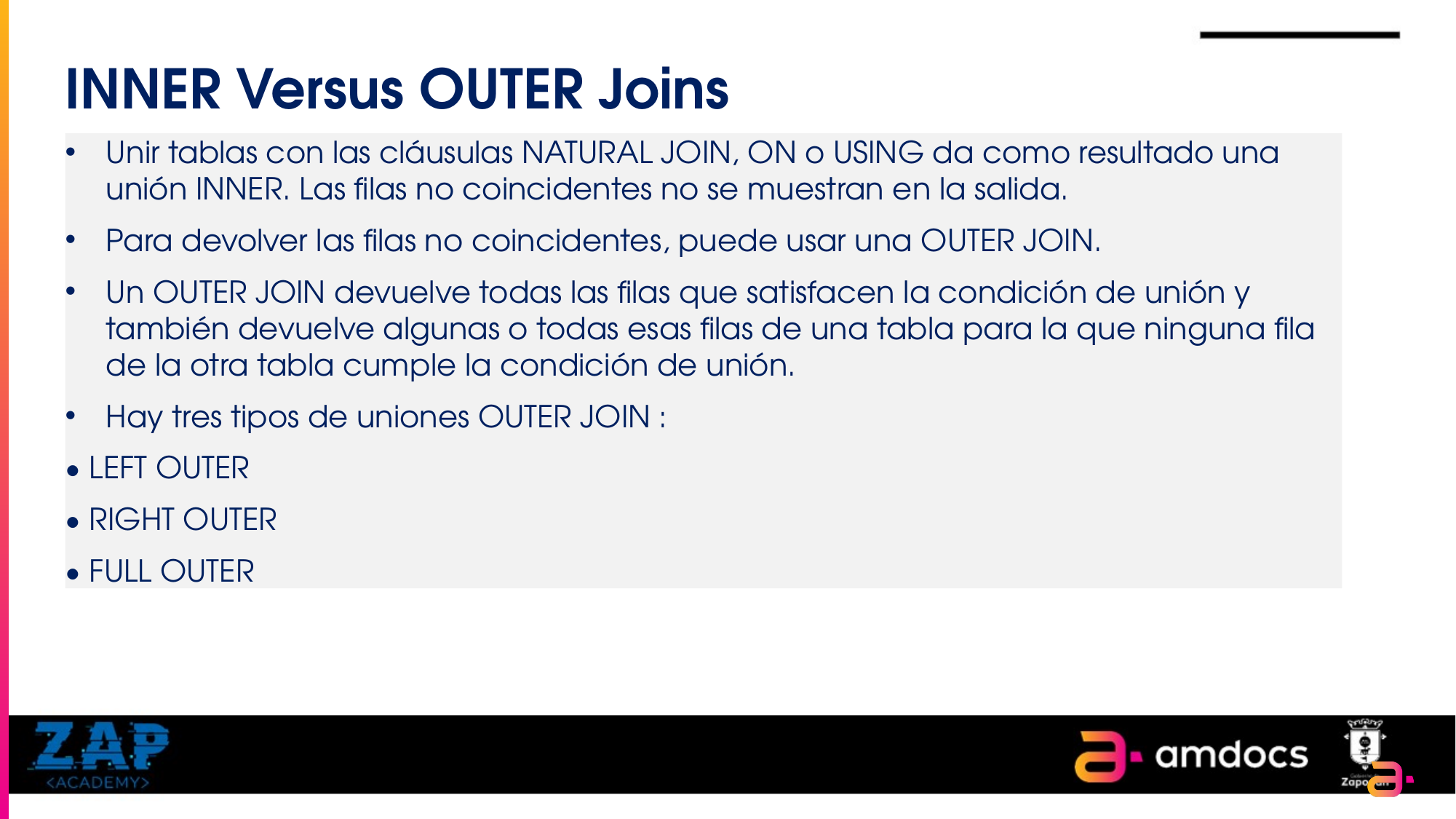

# INNER Versus OUTER Joins
Unir tablas con las cláusulas NATURAL JOIN, ON o USING da como resultado una unión INNER. Las filas no coincidentes no se muestran en la salida.
Para devolver las filas no coincidentes, puede usar una OUTER JOIN.
Un OUTER JOIN devuelve todas las filas que satisfacen la condición de unión y también devuelve algunas o todas esas filas de una tabla para la que ninguna fila de la otra tabla cumple la condición de unión.
Hay tres tipos de uniones OUTER JOIN :
• LEFT OUTER
• RIGHT OUTER
• FULL OUTER